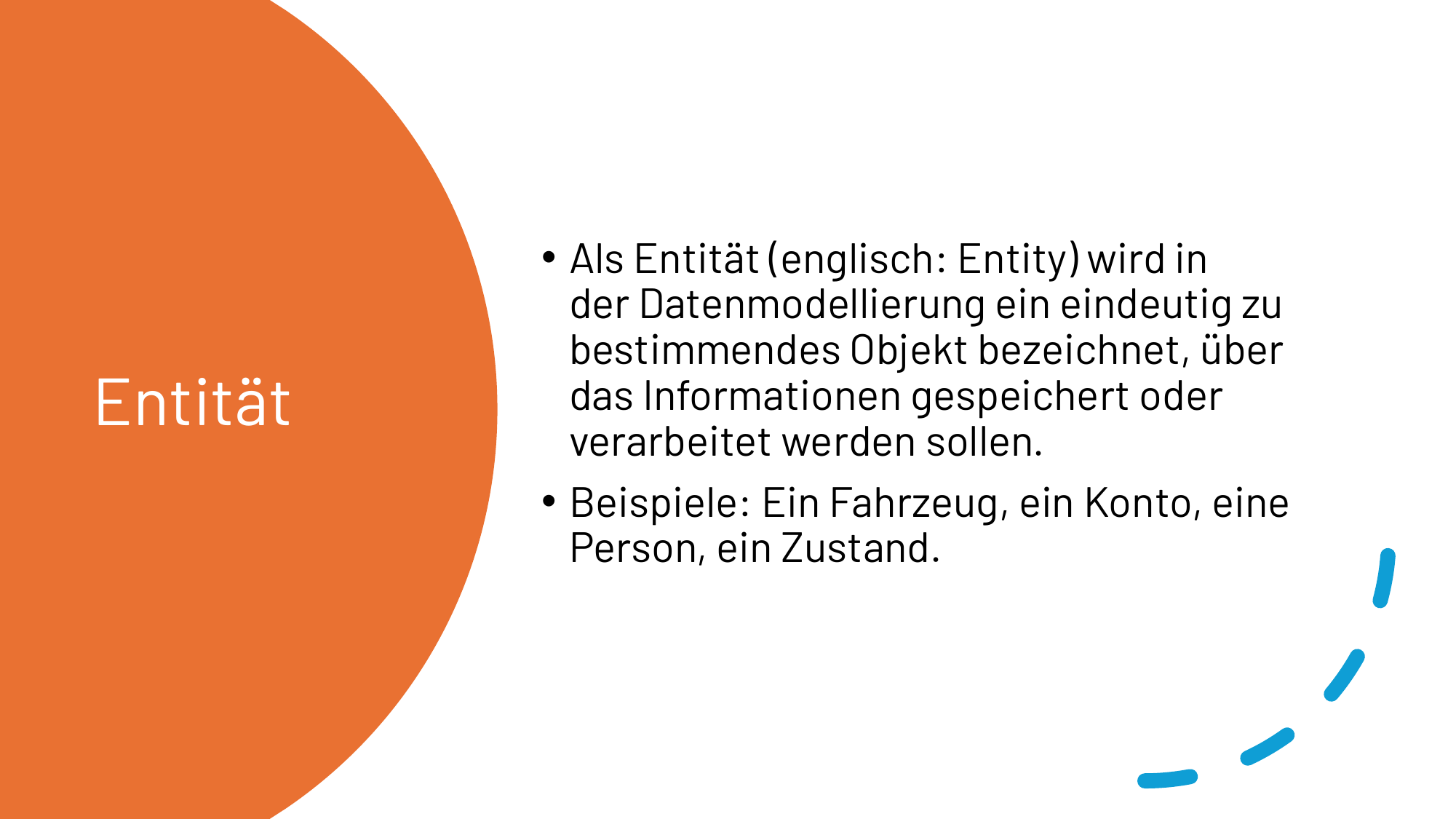

Als Entität (englisch: Entity) wird in der Datenmodellierung ein eindeutig zu bestimmendes Objekt bezeichnet, über das Informationen gespeichert oder verarbeitet werden sollen.
Beispiele: Ein Fahrzeug, ein Konto, eine Person, ein Zustand.
# Entität